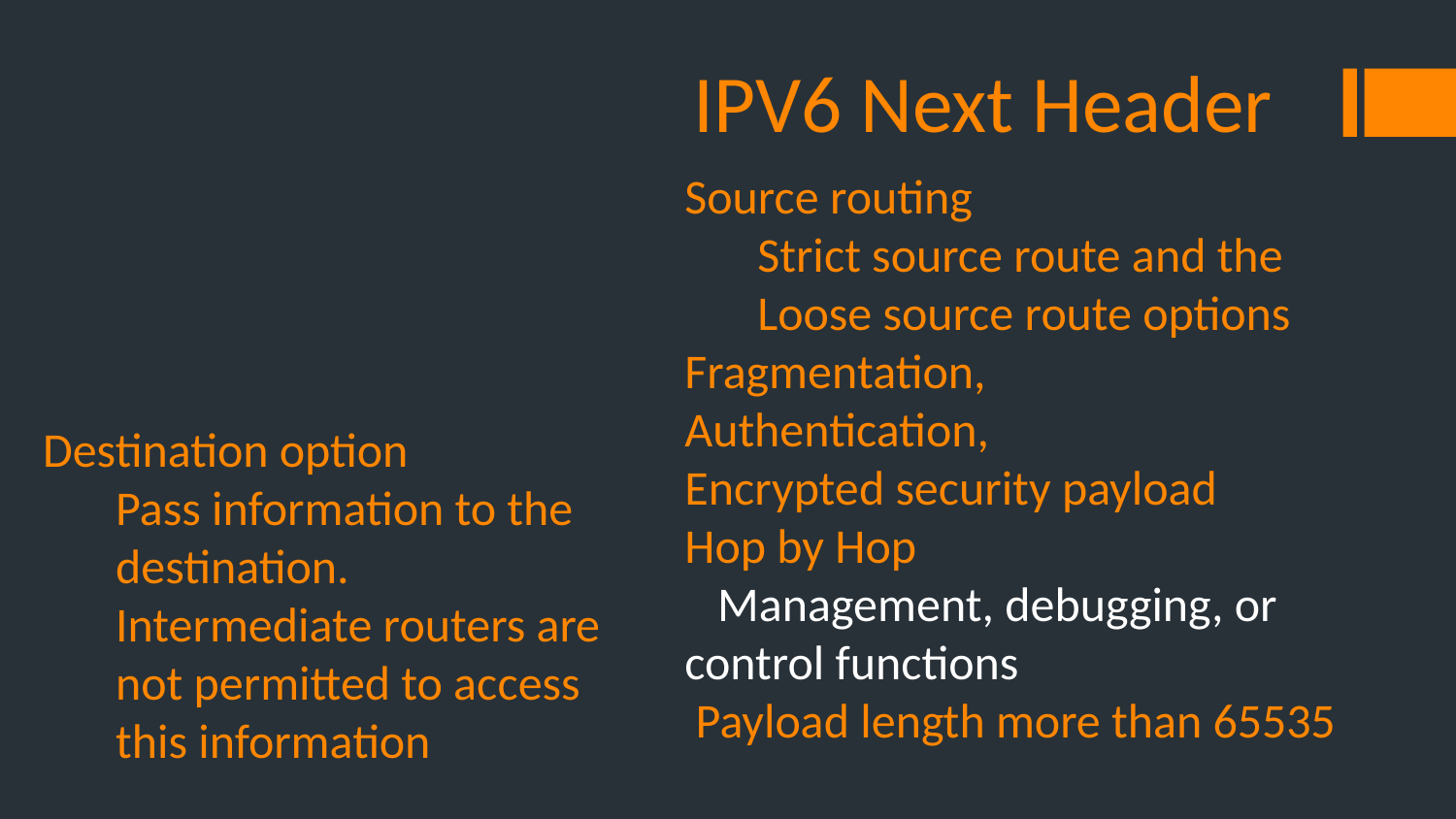

# IPV6 Next Header
Source routing
Strict source route and the Loose source route options
Fragmentation,
Authentication,
Encrypted security payload
Hop by Hop
   Management, debugging, or control functions
 Payload length more than 65535

Destination option
Pass information to the destination.
Intermediate routers are not permitted to access this information